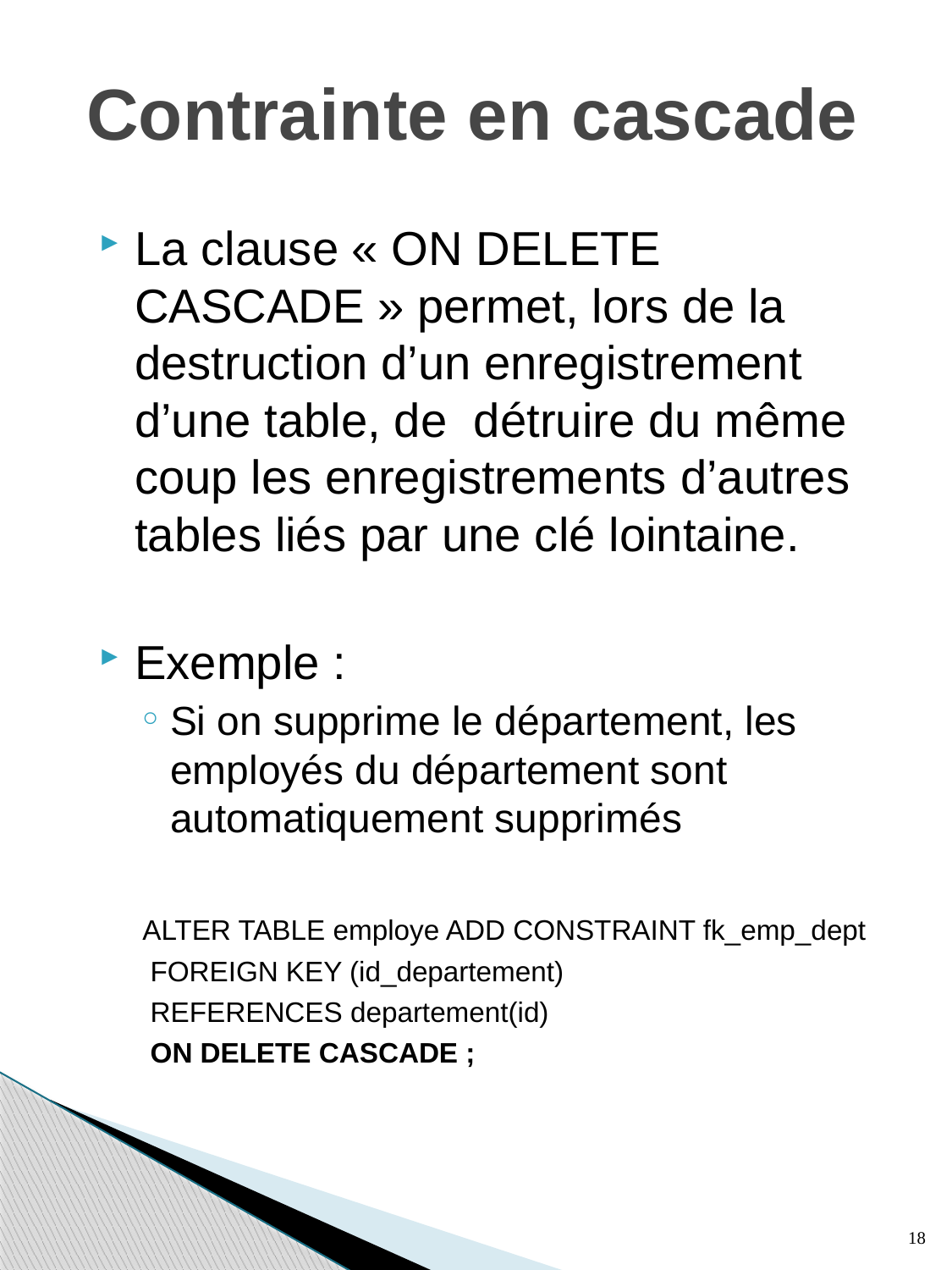

# Contrainte en cascade
La clause « ON DELETE CASCADE » permet, lors de la destruction d’un enregistrement d’une table, de  détruire du même coup les enregistrements d’autres tables liés par une clé lointaine.

Exemple :
Si on supprime le département, les employés du département sont automatiquement supprimés

	 ALTER TABLE employe ADD CONSTRAINT fk_emp_dept
	  FOREIGN KEY (id_departement)
	  REFERENCES departement(id)
	  ON DELETE CASCADE ;
18